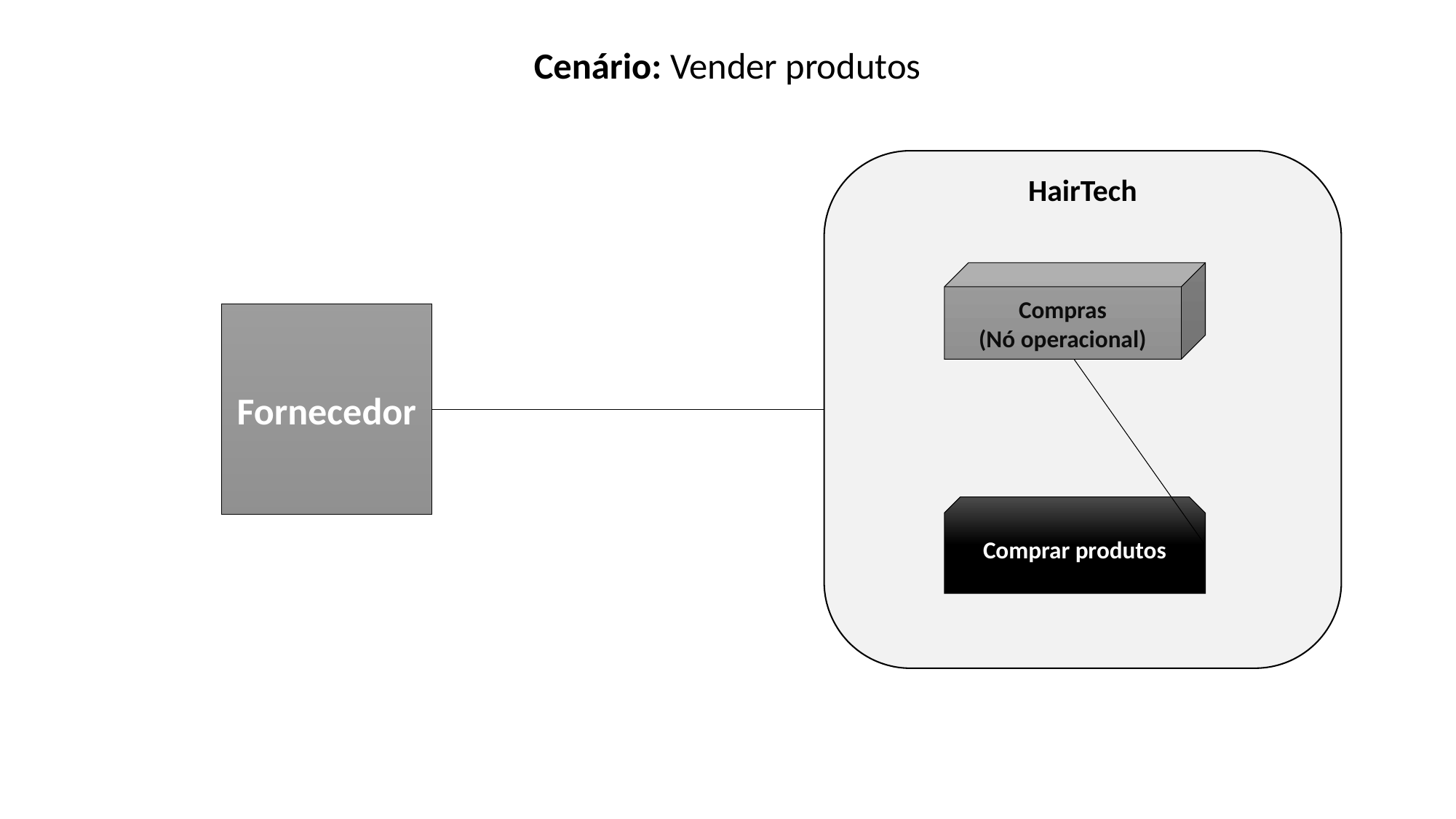

Cenário: Vender produtos

HairTech
Compras
(Nó operacional)
Fornecedor
Comprar produtos